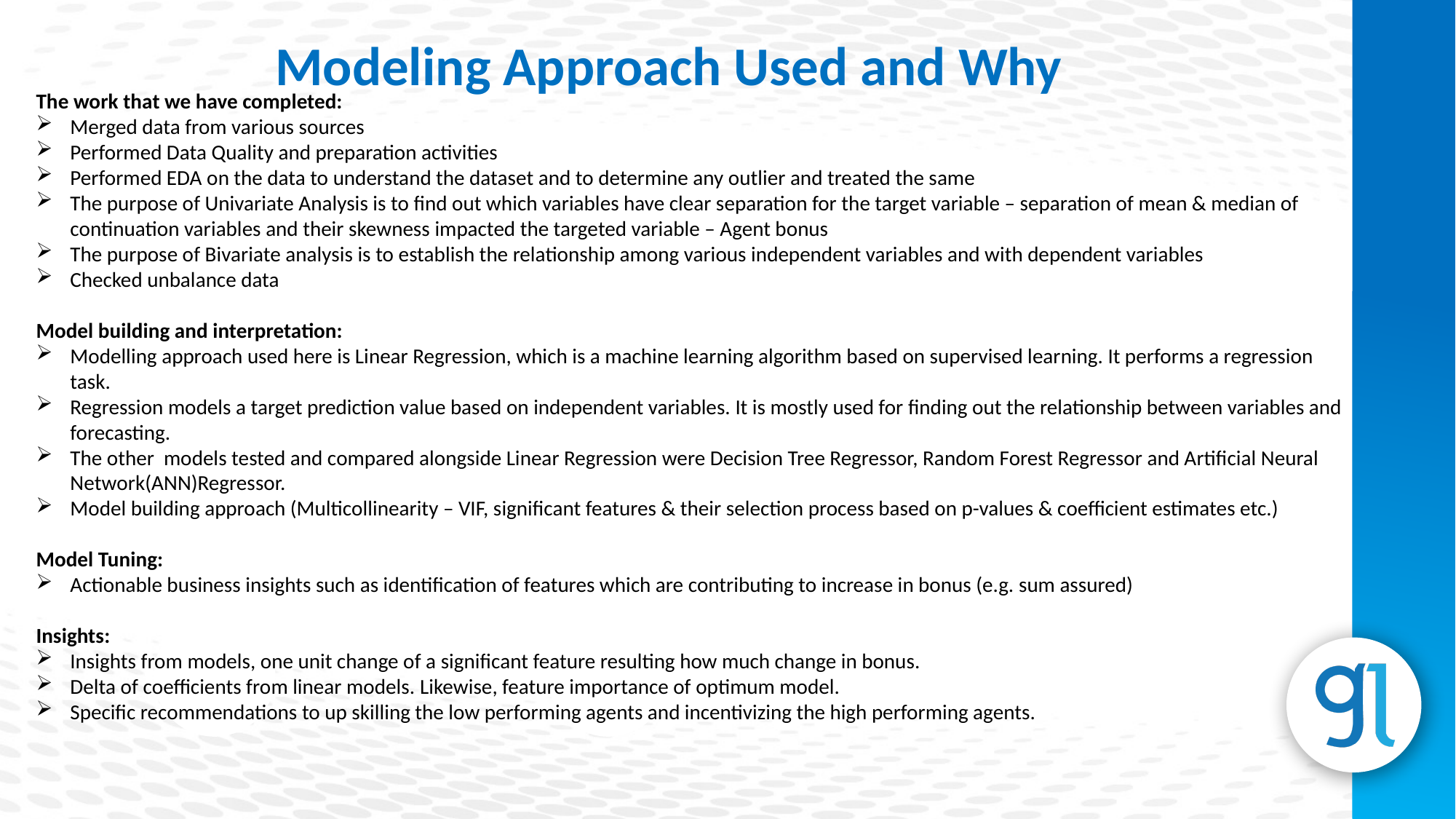

Modeling Approach Used and Why
The work that we have completed:
Merged data from various sources
Performed Data Quality and preparation activities
Performed EDA on the data to understand the dataset and to determine any outlier and treated the same
The purpose of Univariate Analysis is to find out which variables have clear separation for the target variable – separation of mean & median of continuation variables and their skewness impacted the targeted variable – Agent bonus
The purpose of Bivariate analysis is to establish the relationship among various independent variables and with dependent variables
Checked unbalance data

Model building and interpretation:
Modelling approach used here is Linear Regression, which is a machine learning algorithm based on supervised learning. It performs a regression task.
Regression models a target prediction value based on independent variables. It is mostly used for finding out the relationship between variables and forecasting.
The other  models tested and compared alongside Linear Regression were Decision Tree Regressor, Random Forest Regressor and Artificial Neural Network(ANN)Regressor.
Model building approach (Multicollinearity – VIF, significant features & their selection process based on p-values & coefficient estimates etc.)

Model Tuning:
Actionable business insights such as identification of features which are contributing to increase in bonus (e.g. sum assured)

Insights:
Insights from models, one unit change of a significant feature resulting how much change in bonus.
Delta of coefficients from linear models. Likewise, feature importance of optimum model.
Specific recommendations to up skilling the low performing agents and incentivizing the high performing agents.
Subheading

Lorem Ipsum is simply dummy text of the printing and typesetting industry.